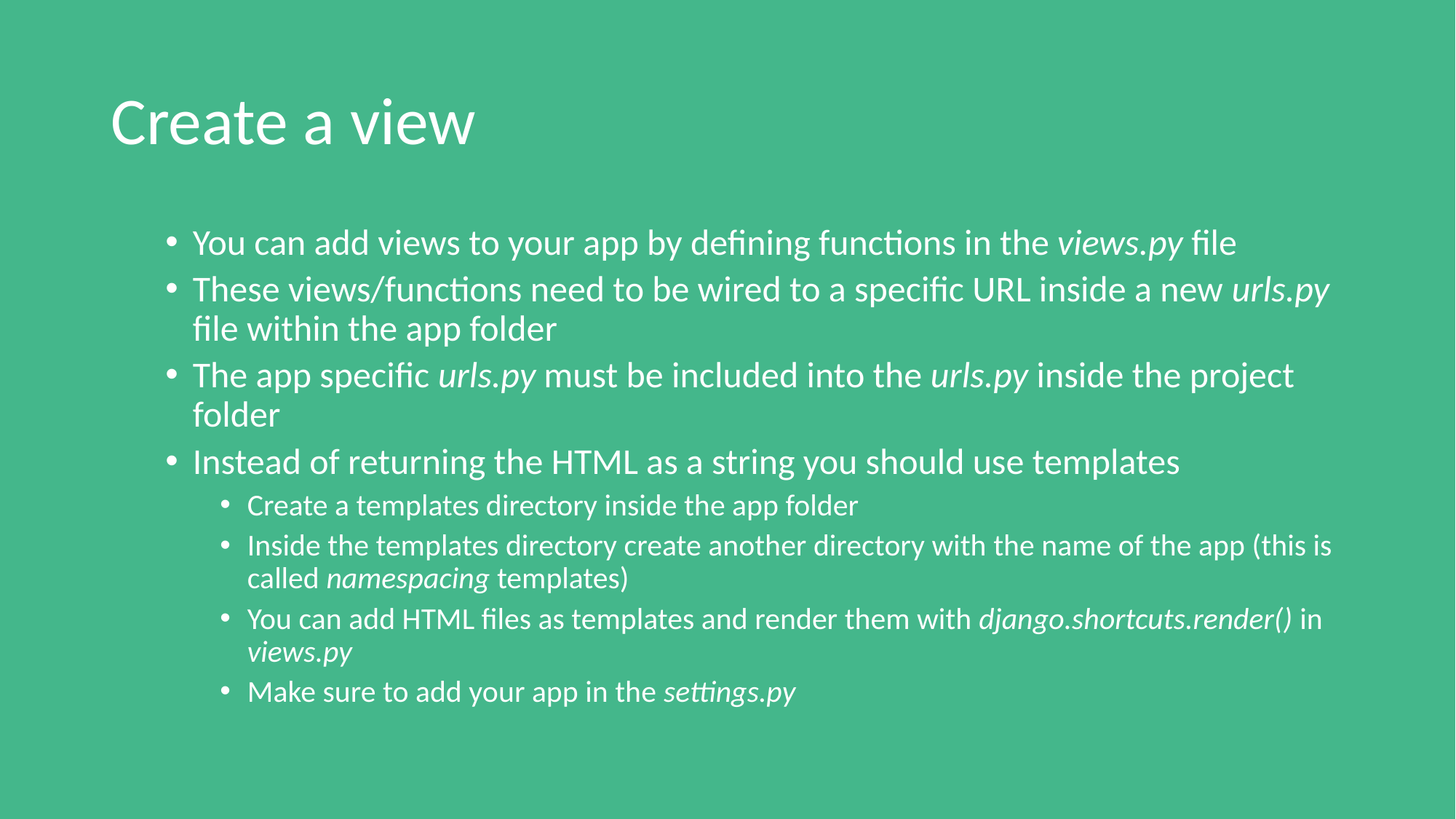

# Create a view
You can add views to your app by defining functions in the views.py file
These views/functions need to be wired to a specific URL inside a new urls.py file within the app folder
The app specific urls.py must be included into the urls.py inside the project folder
Instead of returning the HTML as a string you should use templates
Create a templates directory inside the app folder
Inside the templates directory create another directory with the name of the app (this is called namespacing templates)
You can add HTML files as templates and render them with django.shortcuts.render() in views.py
Make sure to add your app in the settings.py